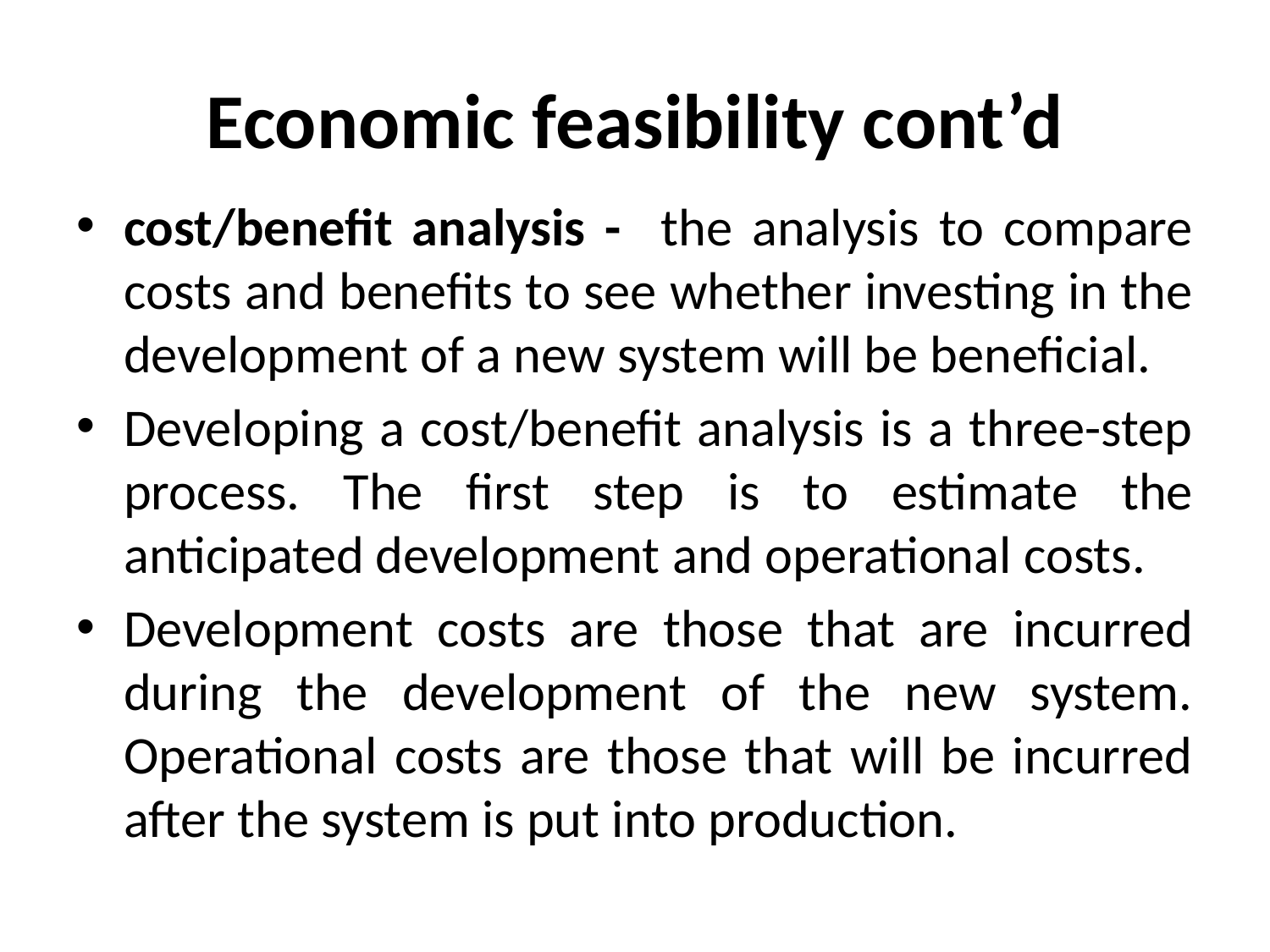

# Economic feasibility cont’d
cost/benefit analysis -  the analysis to compare costs and benefits to see whether investing in the development of a new system will be beneficial.
Developing a cost/benefit analysis is a three-step process. The first step is to estimate the anticipated development and operational costs.
Development costs are those that are incurred during the development of the new system. Operational costs are those that will be incurred after the system is put into production.